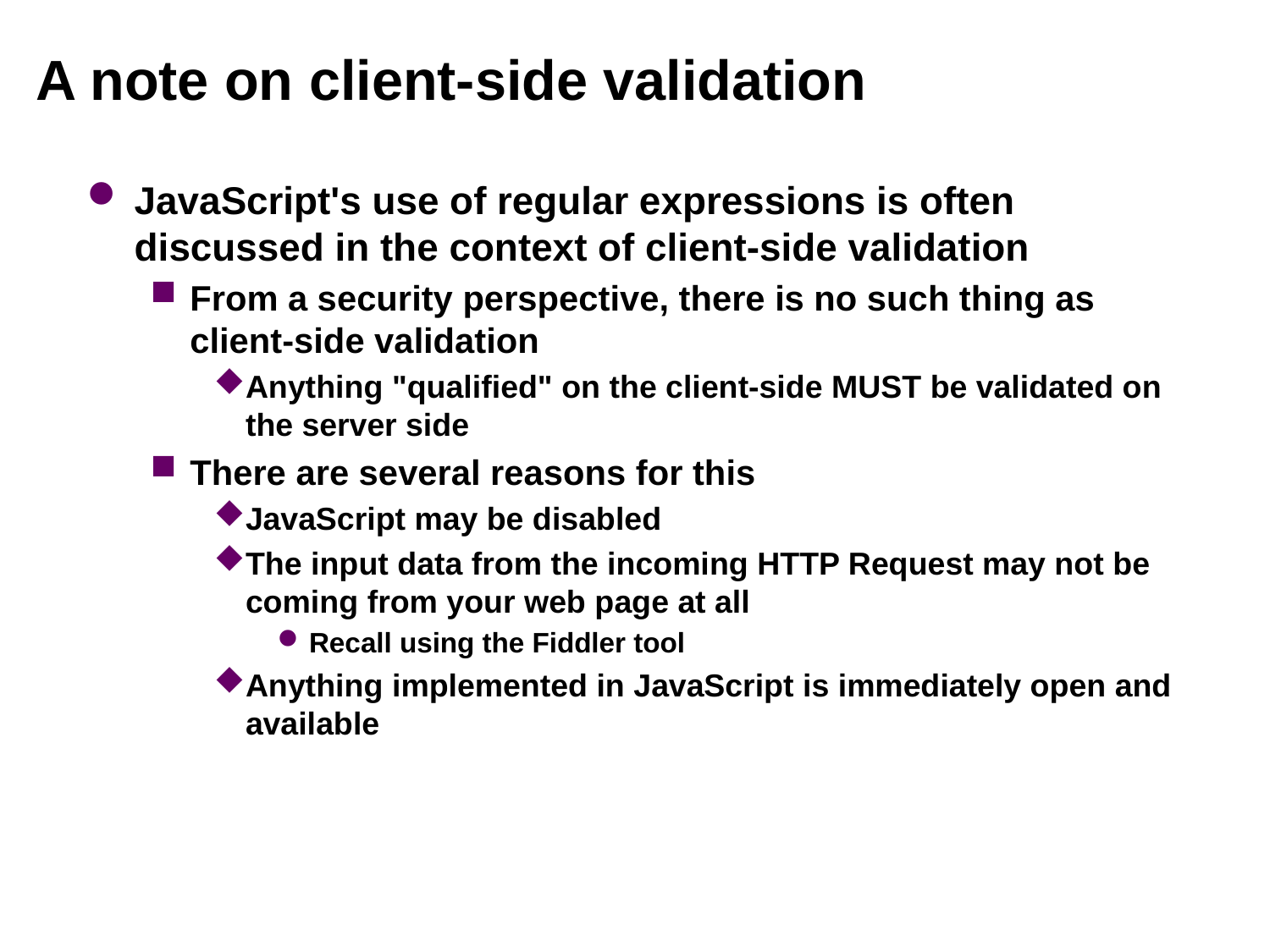

# A note on client-side validation
JavaScript's use of regular expressions is often discussed in the context of client-side validation
From a security perspective, there is no such thing as client-side validation
Anything "qualified" on the client-side MUST be validated on the server side
There are several reasons for this
JavaScript may be disabled
The input data from the incoming HTTP Request may not be coming from your web page at all
Recall using the Fiddler tool
Anything implemented in JavaScript is immediately open and available